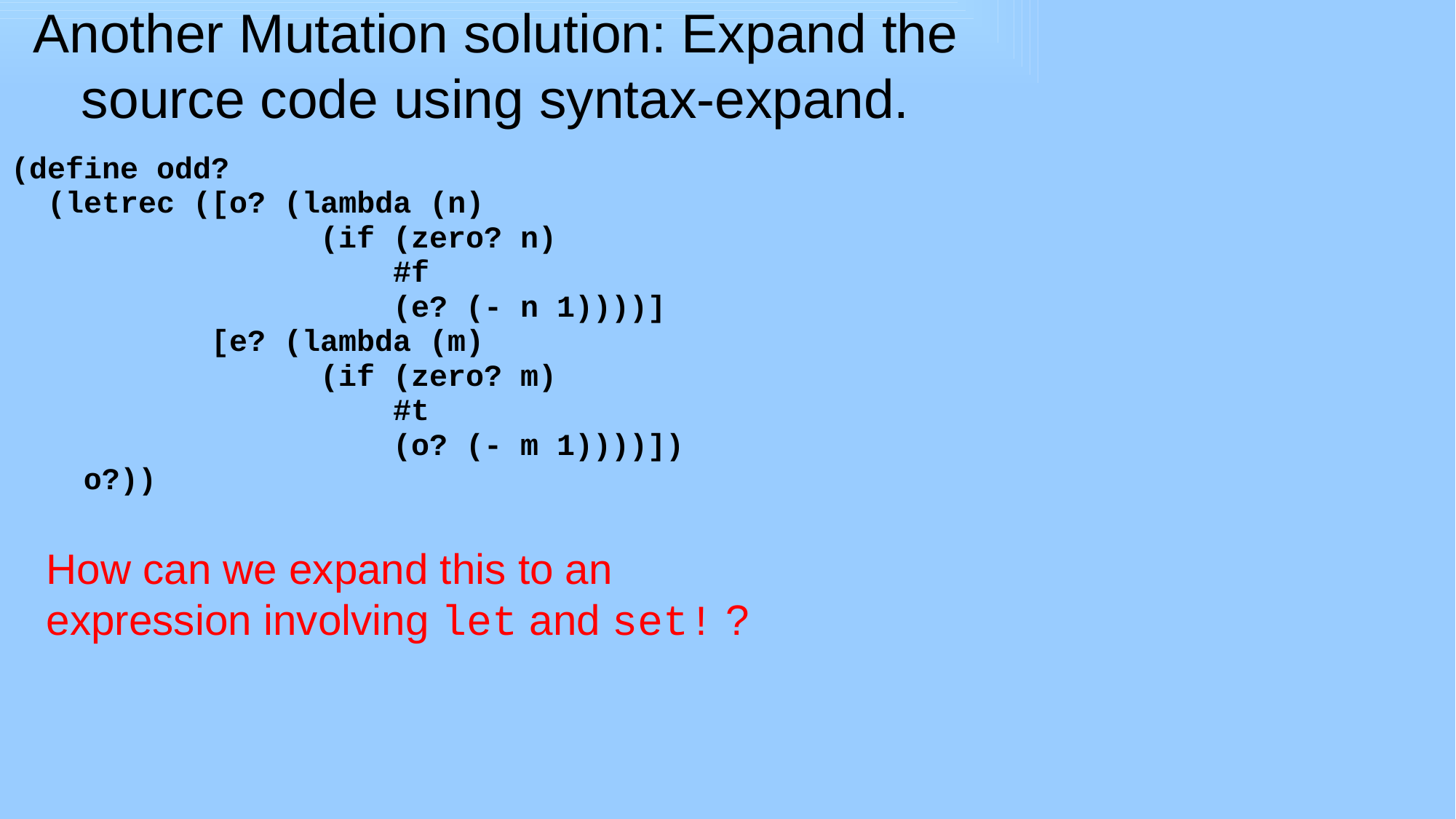

# Another Mutation solution: Expand the source code using syntax-expand.
(define odd?
  (letrec ([o? (lambda (n)
                 (if (zero? n)
                     #f
                     (e? (- n 1))))]
           [e? (lambda (m)
                 (if (zero? m)
                     #t
                     (o? (- m 1))))])
    o?))

How can we expand this to an expression involving let and set! ?